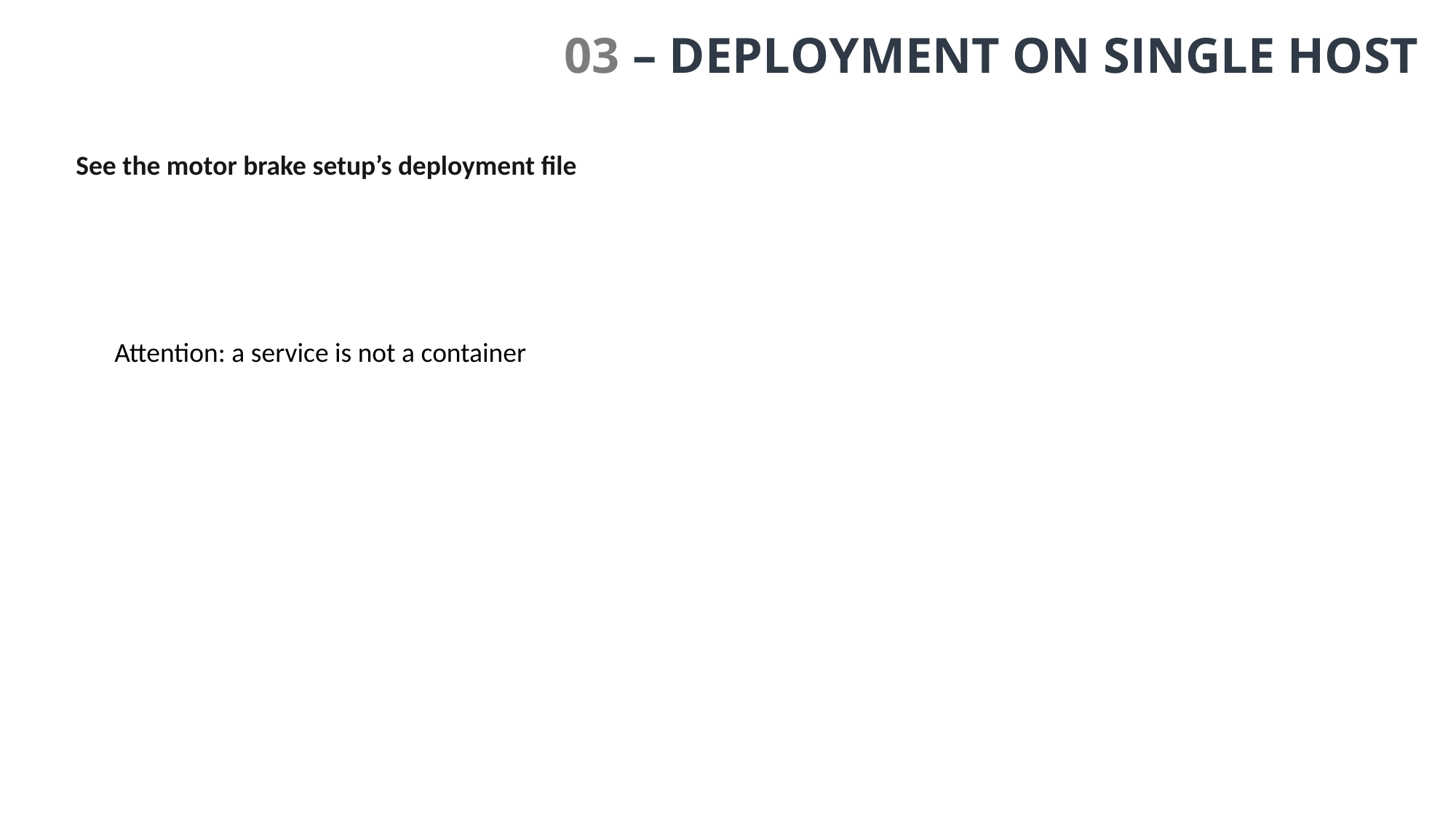

03 – Deployment On Single Host
See the motor brake setup’s deployment file

Attention: a service is not a container